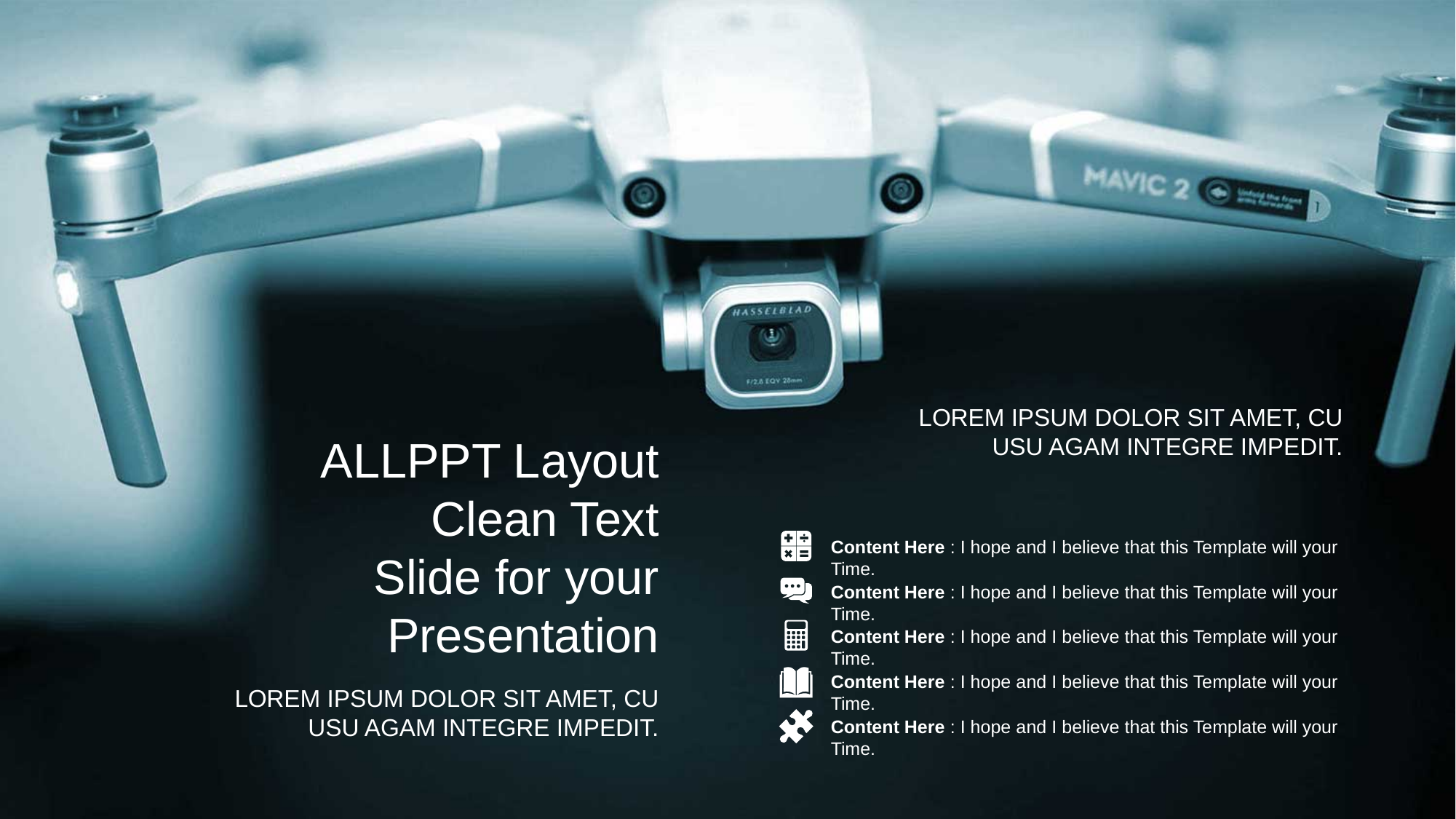

LOREM IPSUM DOLOR SIT AMET, CU USU AGAM INTEGRE IMPEDIT.
ALLPPT Layout
Clean Text Slide for your Presentation
Content Here : I hope and I believe that this Template will your Time.

Content Here : I hope and I believe that this Template will your Time.

Content Here : I hope and I believe that this Template will your Time.
Content Here : I hope and I believe that this Template will your Time.

LOREM IPSUM DOLOR SIT AMET, CU USU AGAM INTEGRE IMPEDIT.

Content Here : I hope and I believe that this Template will your Time.